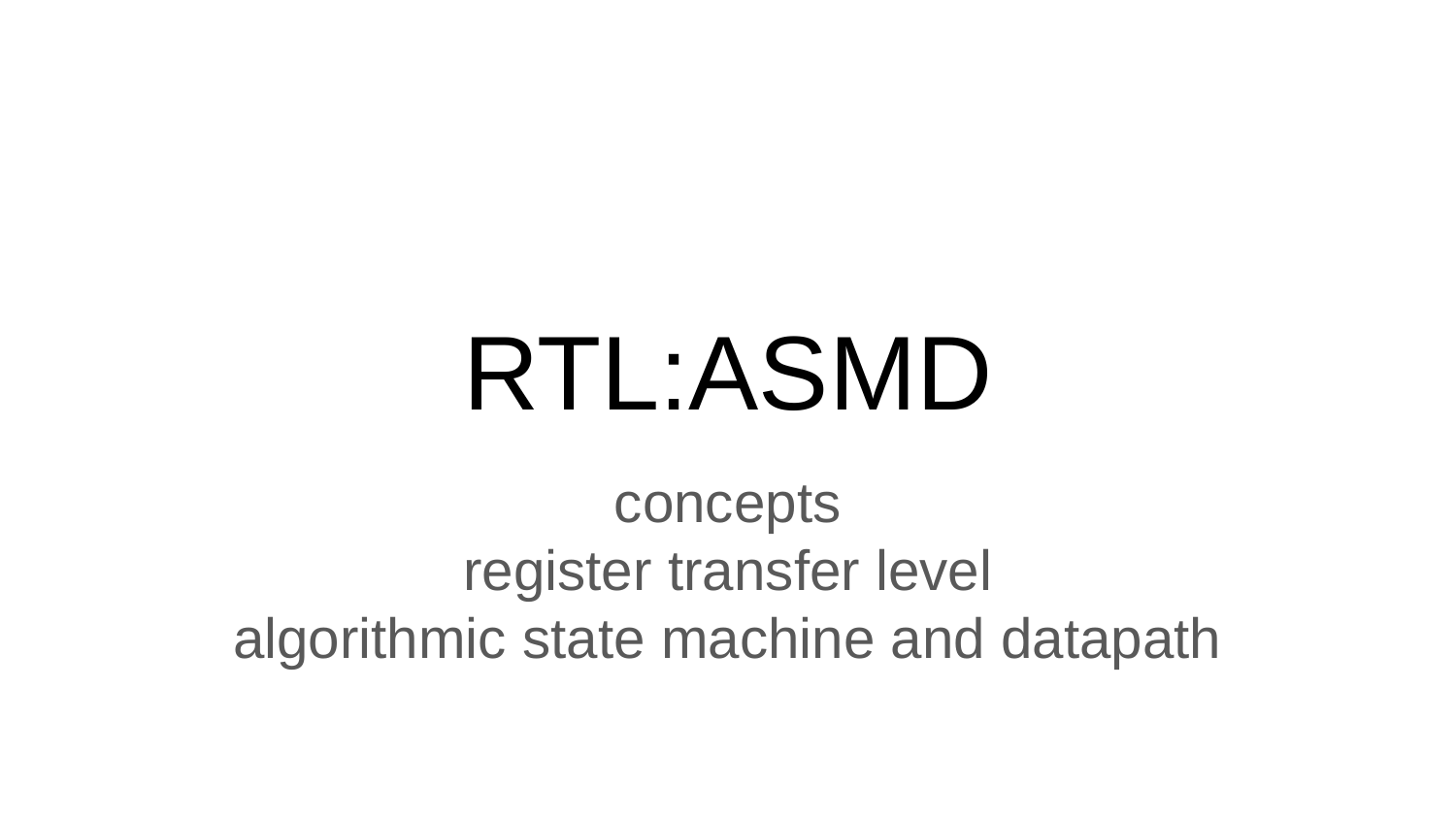

# RTL:ASMD
concepts
register transfer level
algorithmic state machine and datapath